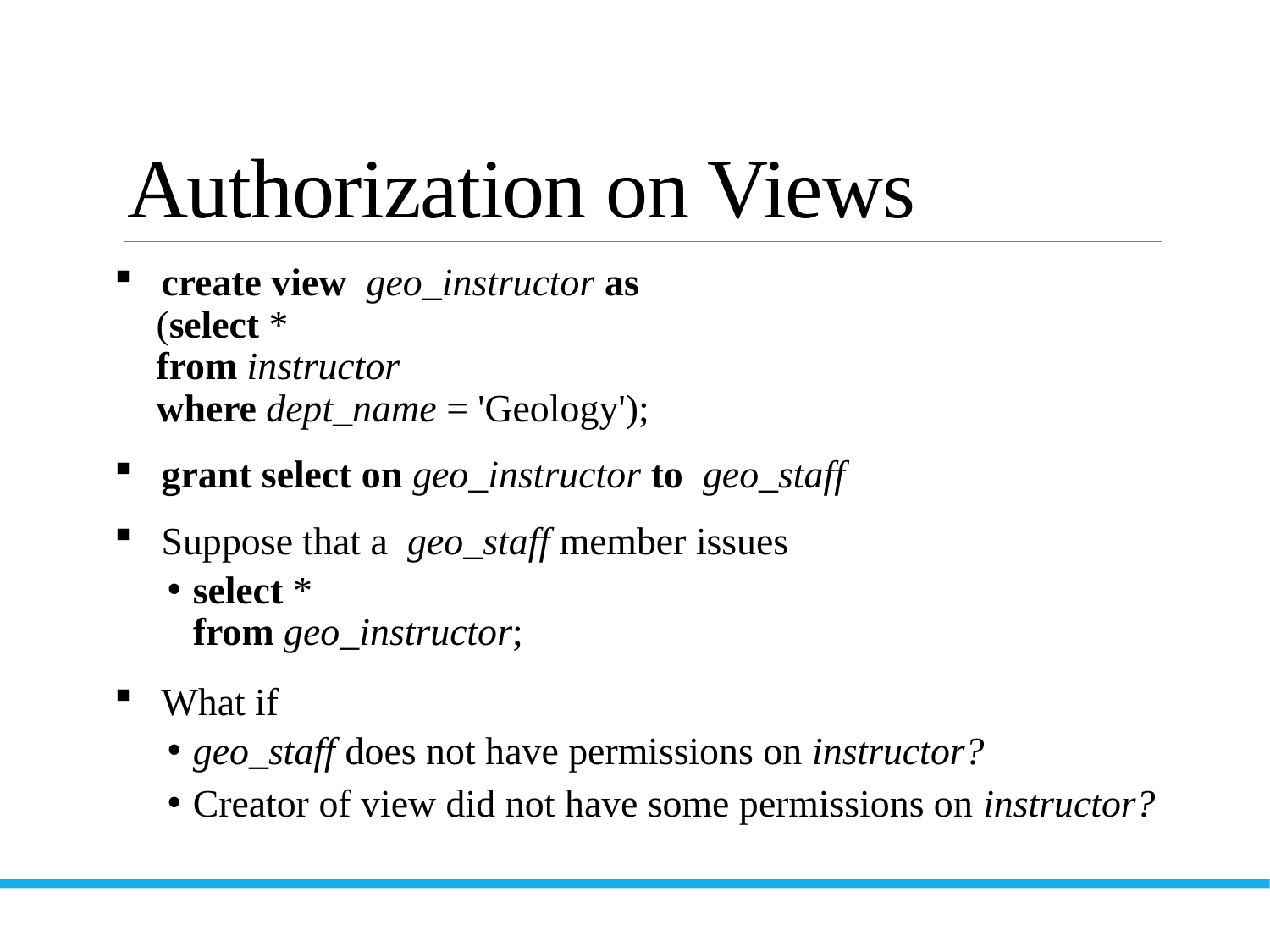

# Authorization on Views
   create view  geo_instructor as
   (select *
   from instructor
   where dept_name = 'Geology');
   grant select on geo_instructor to  geo_staff
   Suppose that a  geo_staff member issues
select *
from geo_instructor;
   What if
geo_staff does not have permissions on instructor?
Creator of view did not have some permissions on instructor?